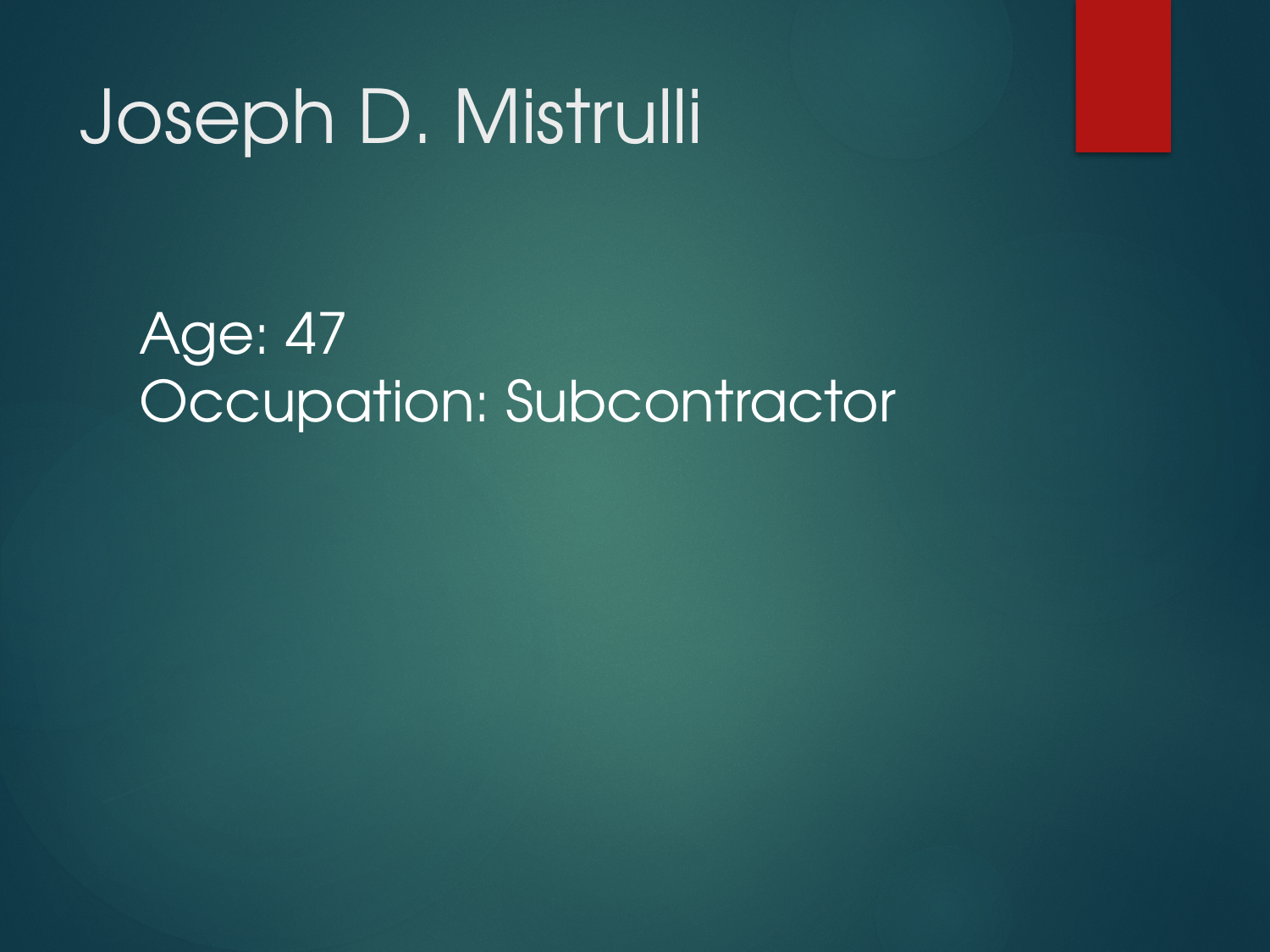

# Joseph D. Mistrulli

Age: 47
Occupation: Subcontractor